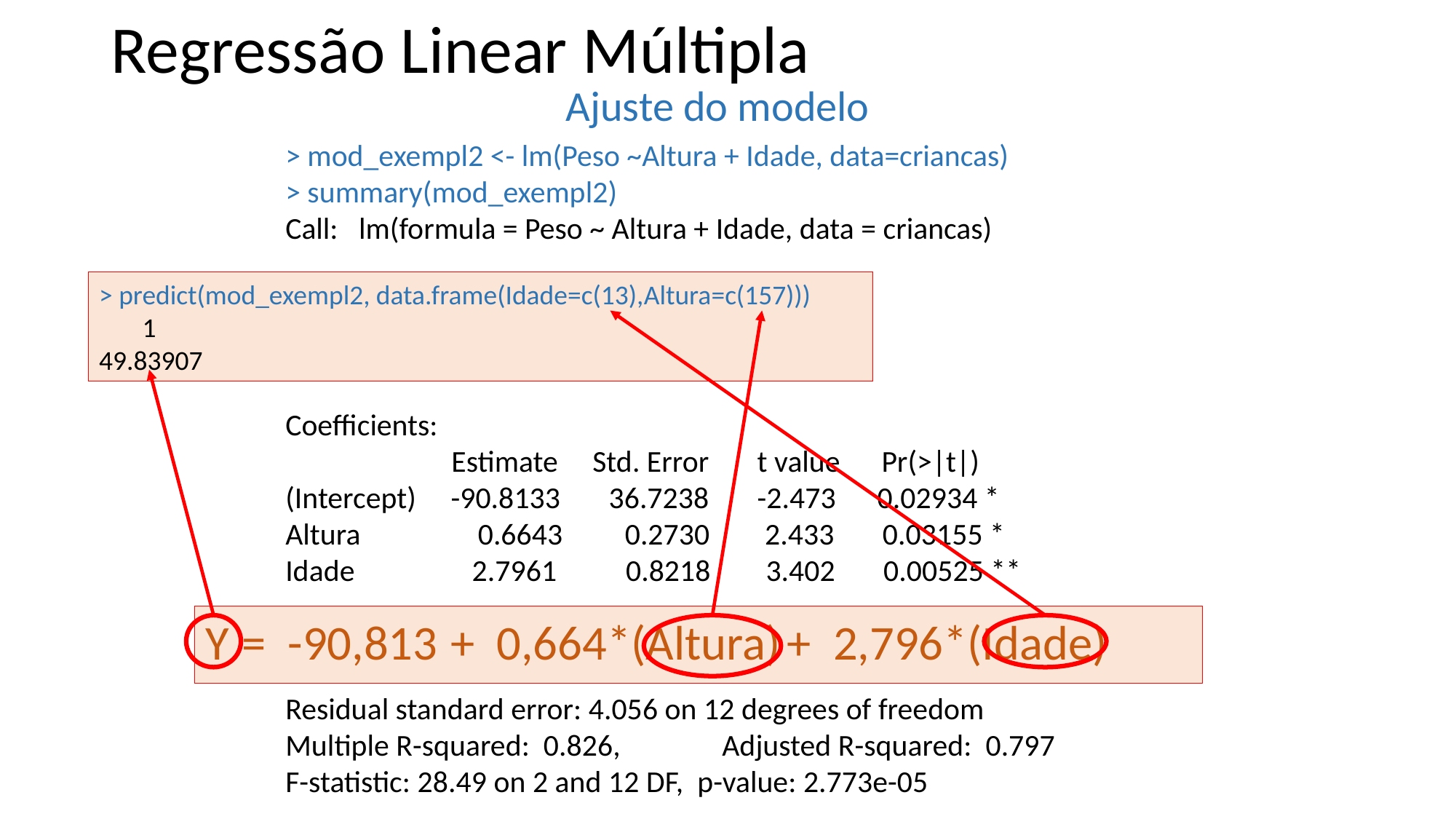

Regressão Linear Múltipla
Ajuste do modelo
> mod_exempl2 <- lm(Peso ~Altura + Idade, data=criancas)
> summary(mod_exempl2)
Call:   lm(formula = Peso ~ Altura + Idade, data = criancas)

Residuals:
    Min            1Q       Median        3Q         Max
-8.8356    -2.3674    0.4124      3.2703   5.8455

Coefficients:
                        Estimate     Std. Error       t value      Pr(>|t|)
(Intercept)     -90.8133       36.7238       -2.473      0.02934 *
Altura                 0.6643         0.2730        2.433       0.03155 *
Idade                 2.7961          0.8218        3.402       0.00525 **
---
Signif. codes:  0 ‘***’ 0.001 ‘**’ 0.01 ‘*’ 0.05 ‘.’ 0.1 ‘ ’ 1

Residual standard error: 4.056 on 12 degrees of freedom
Multiple R-squared:  0.826,	Adjusted R-squared:  0.797
F-statistic: 28.49 on 2 and 12 DF,  p-value: 2.773e-05
> predict(mod_exempl2, data.frame(Idade=c(13),Altura=c(157)))
       1
49.83907
Y  =  -90,813  +  0,664*(Altura) +  2,796*(Idade)